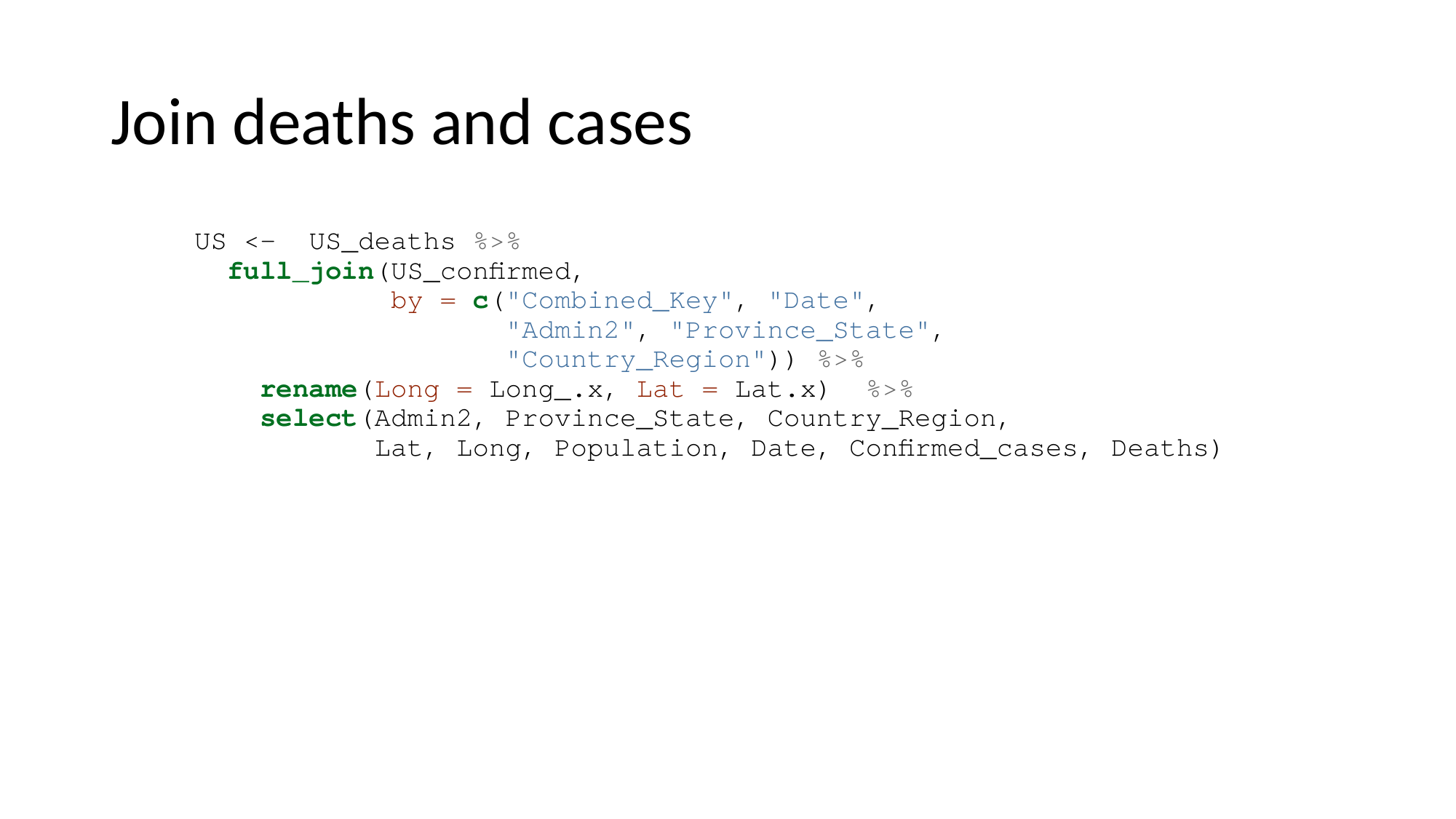

# Join deaths and cases
US <-  US_deaths %>%
  full_join(US_confirmed,
            by = c("Combined_Key", "Date",
                   "Admin2", "Province_State",
                   "Country_Region")) %>%
    rename(Long = Long_.x, Lat = Lat.x)  %>%
    select(Admin2, Province_State, Country_Region,
           Lat, Long, Population, Date, Confirmed_cases, Deaths)